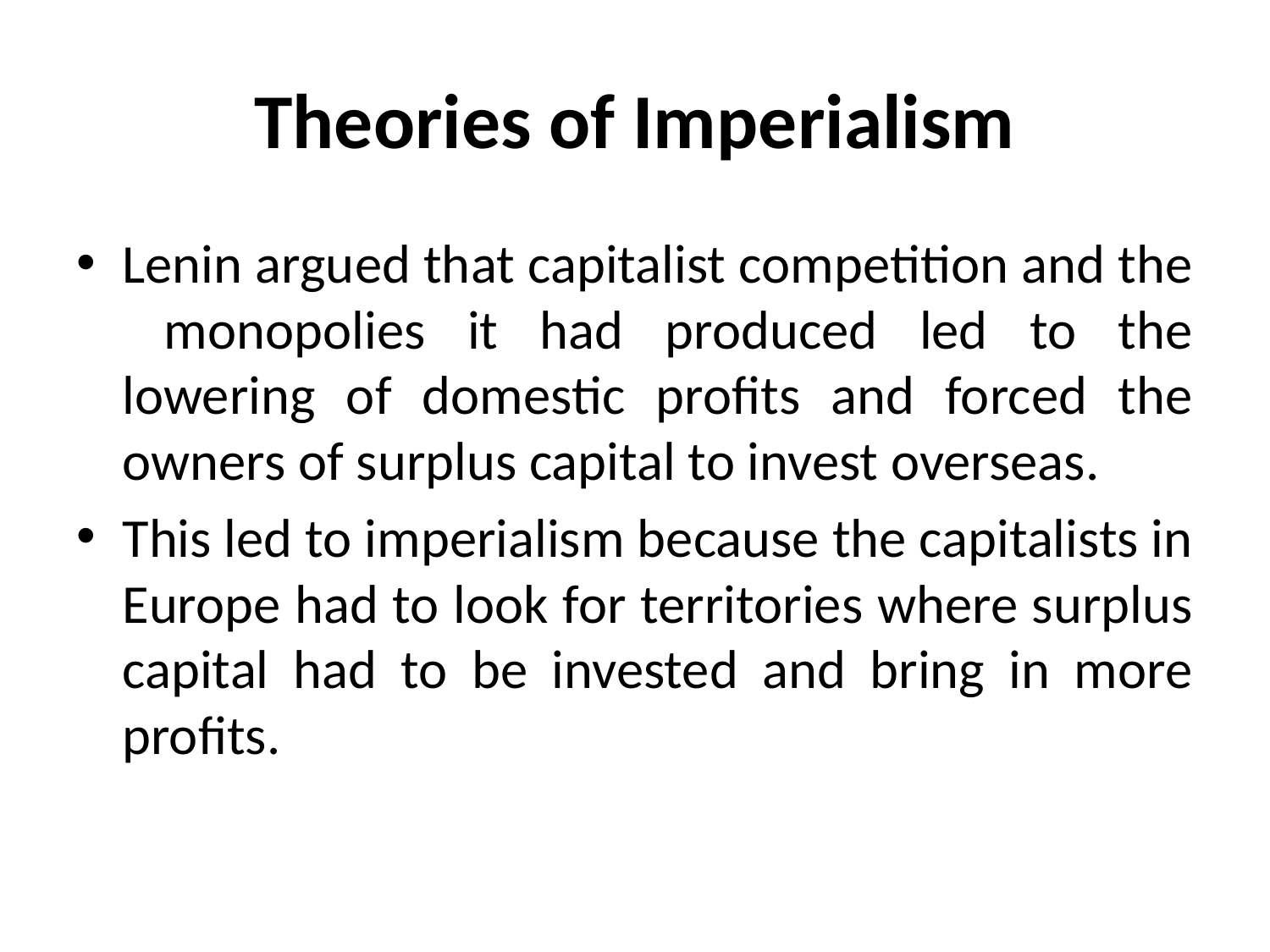

# Theories of Imperialism
Lenin argued that capitalist competition and the  monopolies it had produced led to the lowering of domestic profits and forced the owners of surplus capital to invest overseas.
This led to imperialism because the capitalists in Europe had to look for territories where surplus capital had to be invested and bring in more profits.